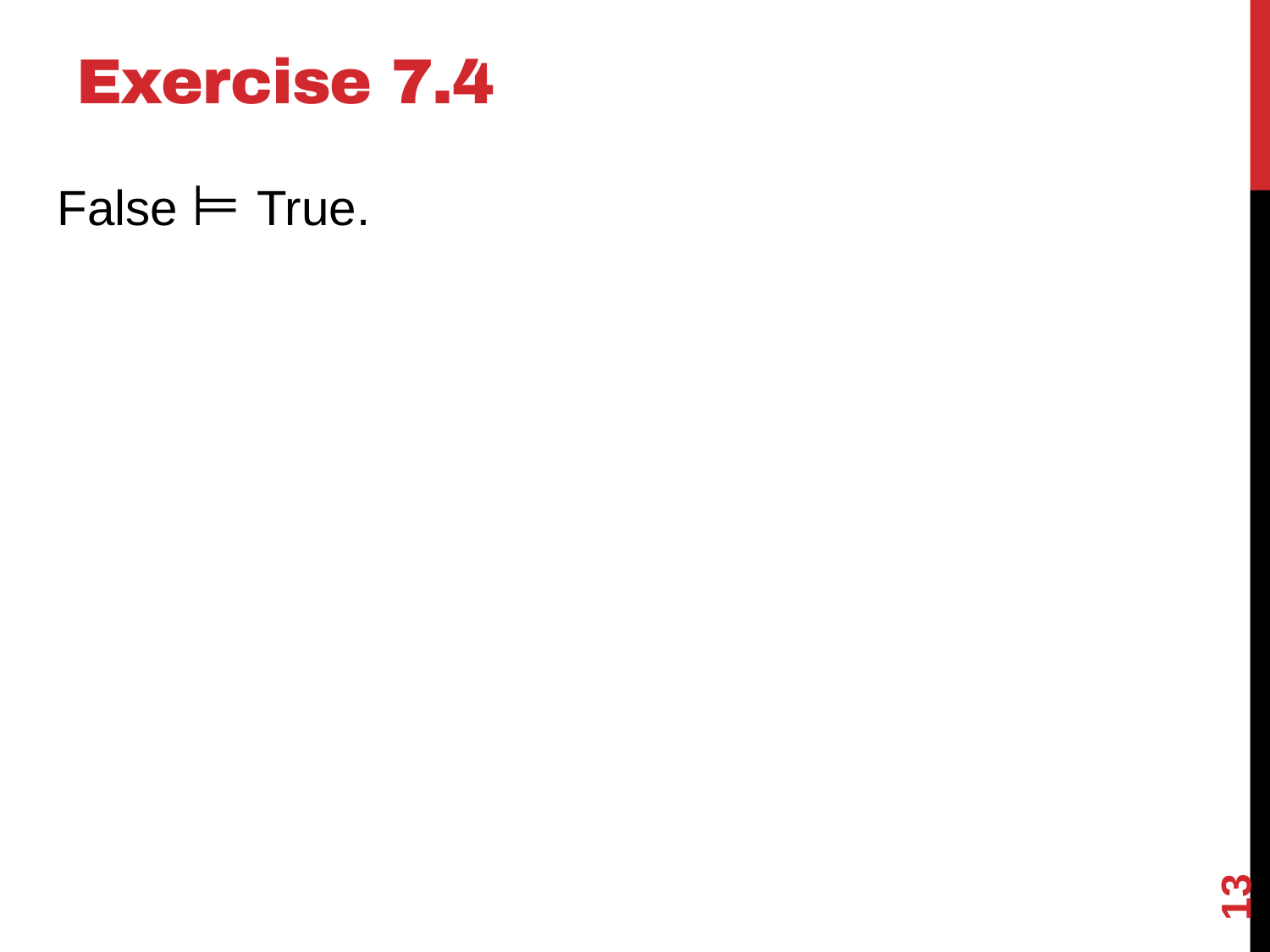

# Exercise 7.4
False ⊨ True.

13